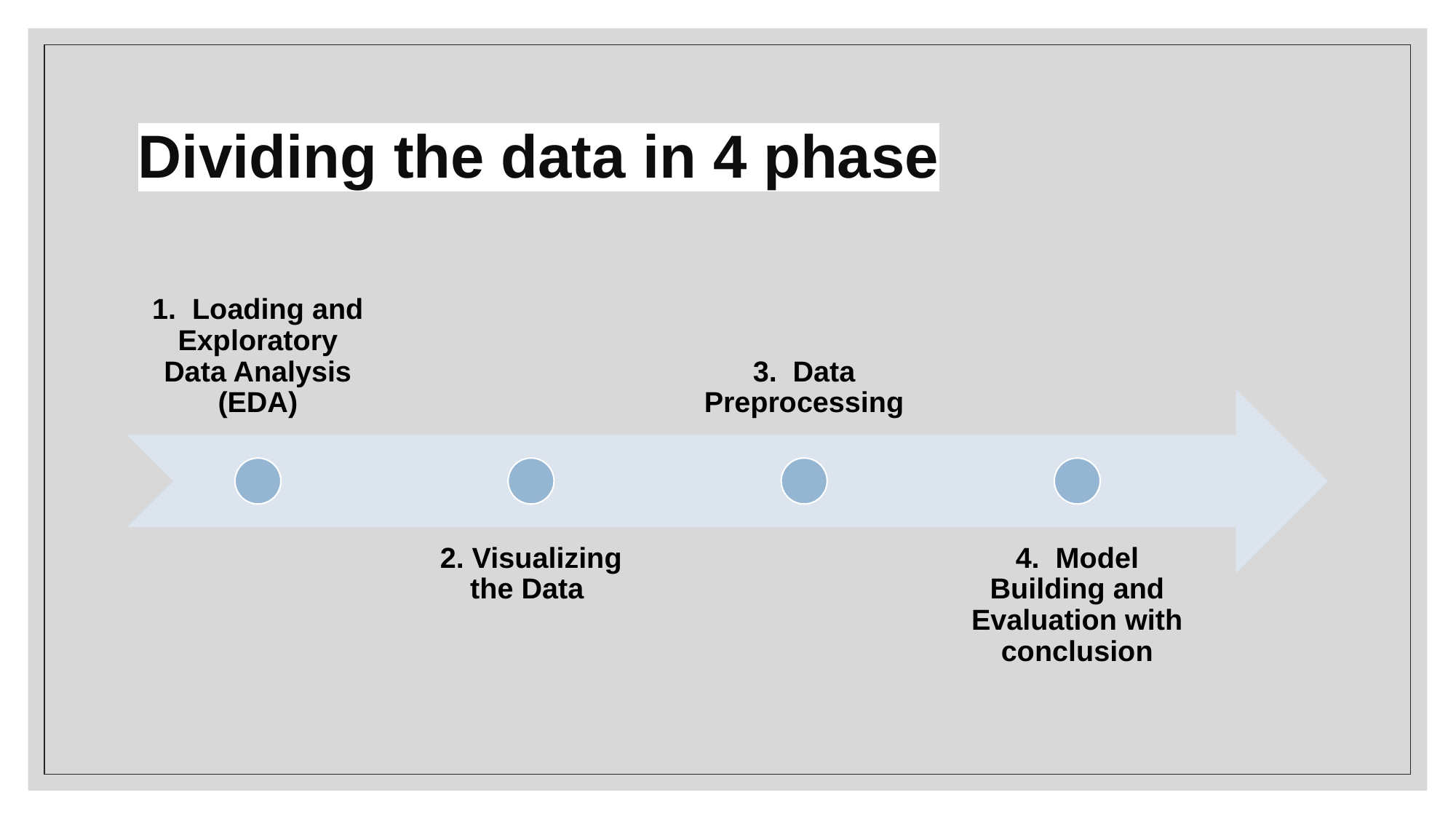

# Dividing the data in 4 phase
1.  Loading and Exploratory Data Analysis (EDA)
2. Visualizing the Data
3.  Data Preprocessing
4.  Model Building and Evaluation with conclusion